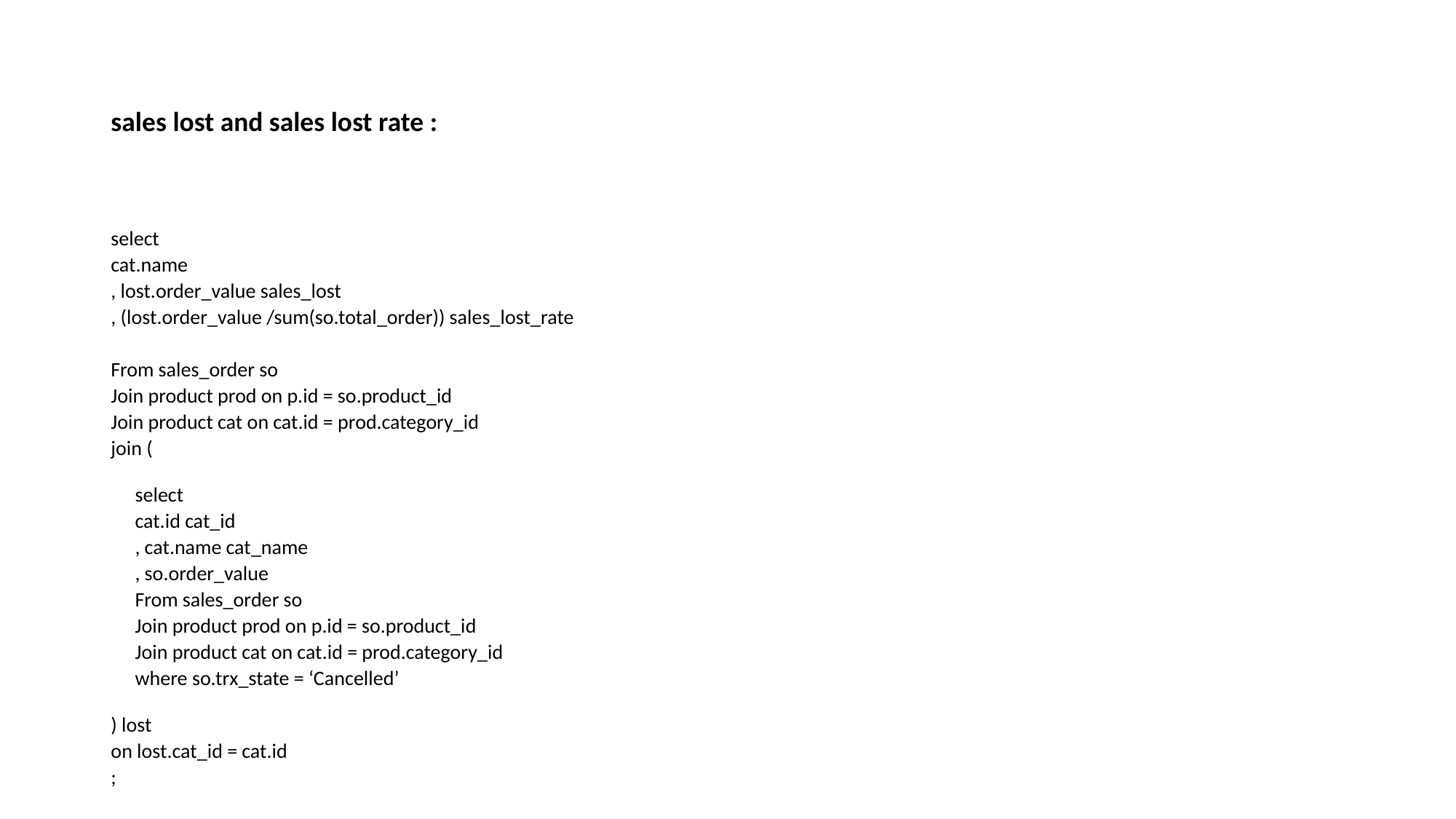

# sales lost and sales lost rate :
select
cat.name
, lost.order_value sales_lost
, (lost.order_value /sum(so.total_order)) sales_lost_rate
From sales_order so
Join product prod on p.id = so.product_id
Join product cat on cat.id = prod.category_id
join (
select
cat.id cat_id
, cat.name cat_name
, so.order_value
From sales_order so
Join product prod on p.id = so.product_id
Join product cat on cat.id = prod.category_id
where so.trx_state = ‘Cancelled’
) lost
on lost.cat_id = cat.id
;